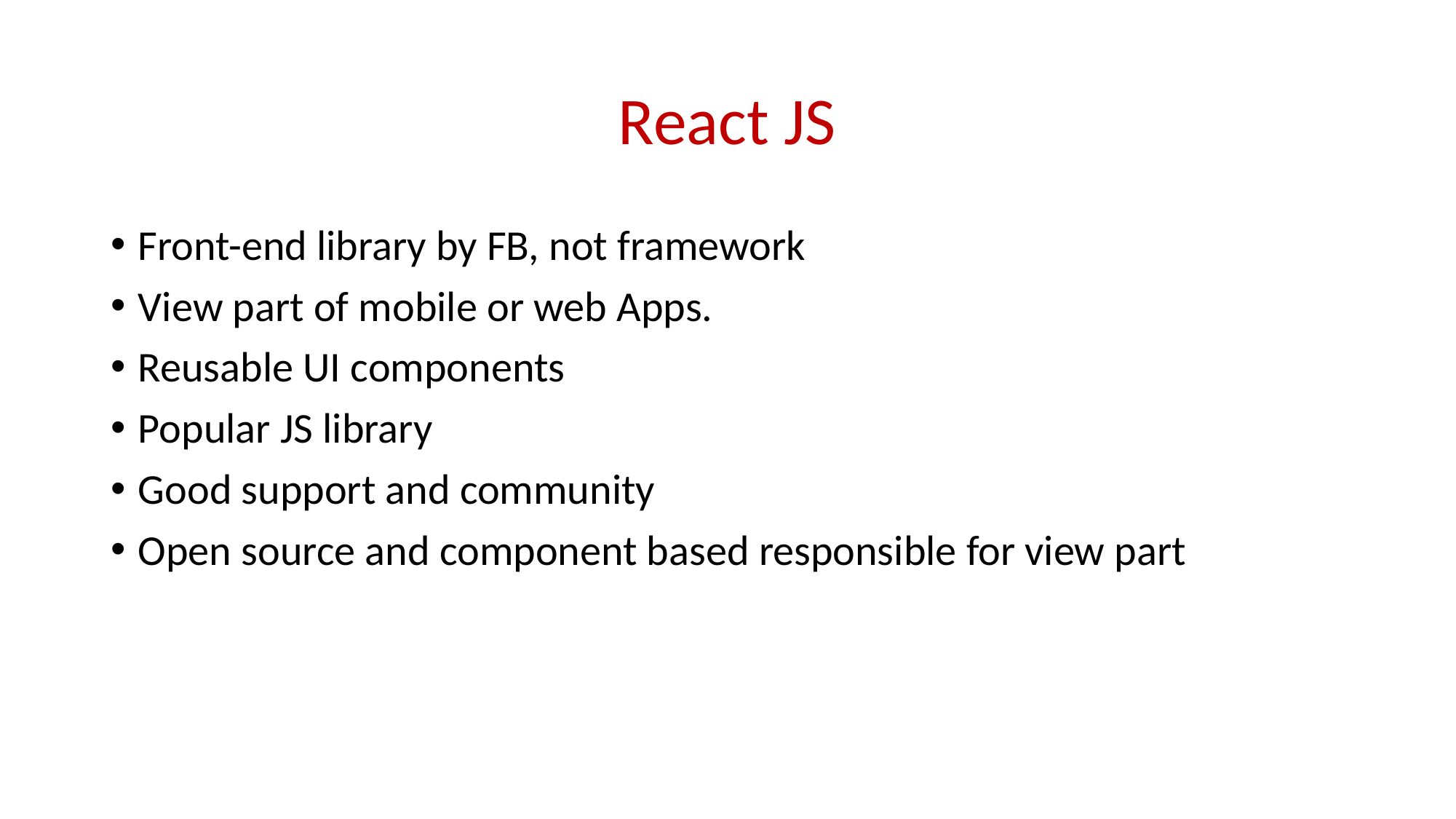

# React JS
Front-end library by FB, not framework
View part of mobile or web Apps.
Reusable UI components
Popular JS library
Good support and community
Open source and component based responsible for view part